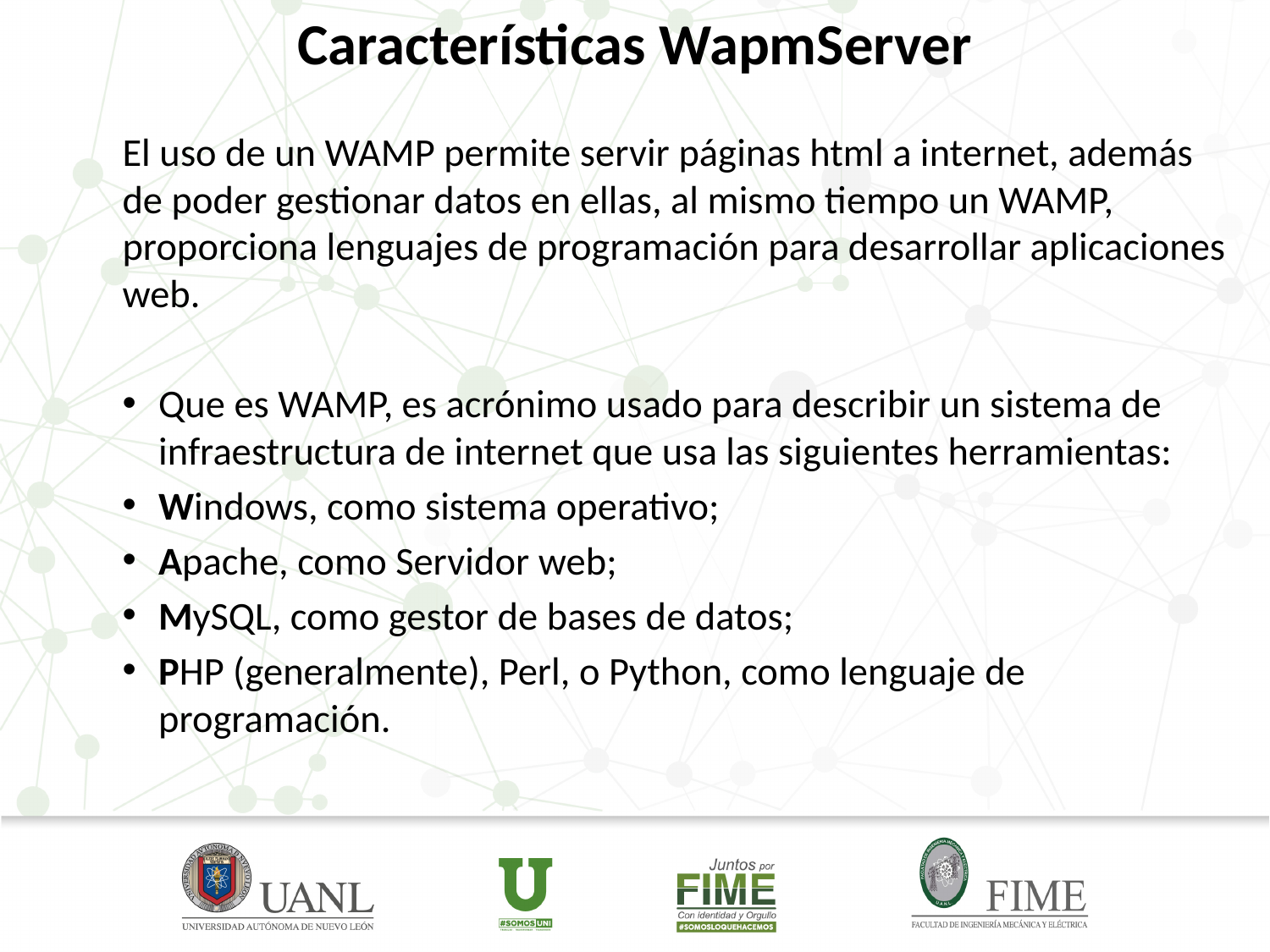

# Características WapmServer
El uso de un WAMP permite servir páginas html a internet, además de poder gestionar datos en ellas, al mismo tiempo un WAMP, proporciona lenguajes de programación para desarrollar aplicaciones web.

Que es WAMP, es acrónimo usado para describir un sistema de infraestructura de internet que usa las siguientes herramientas:
Windows, como sistema operativo;
Apache, como Servidor web;
MySQL, como gestor de bases de datos;
PHP (generalmente), Perl, o Python, como lenguaje de programación.